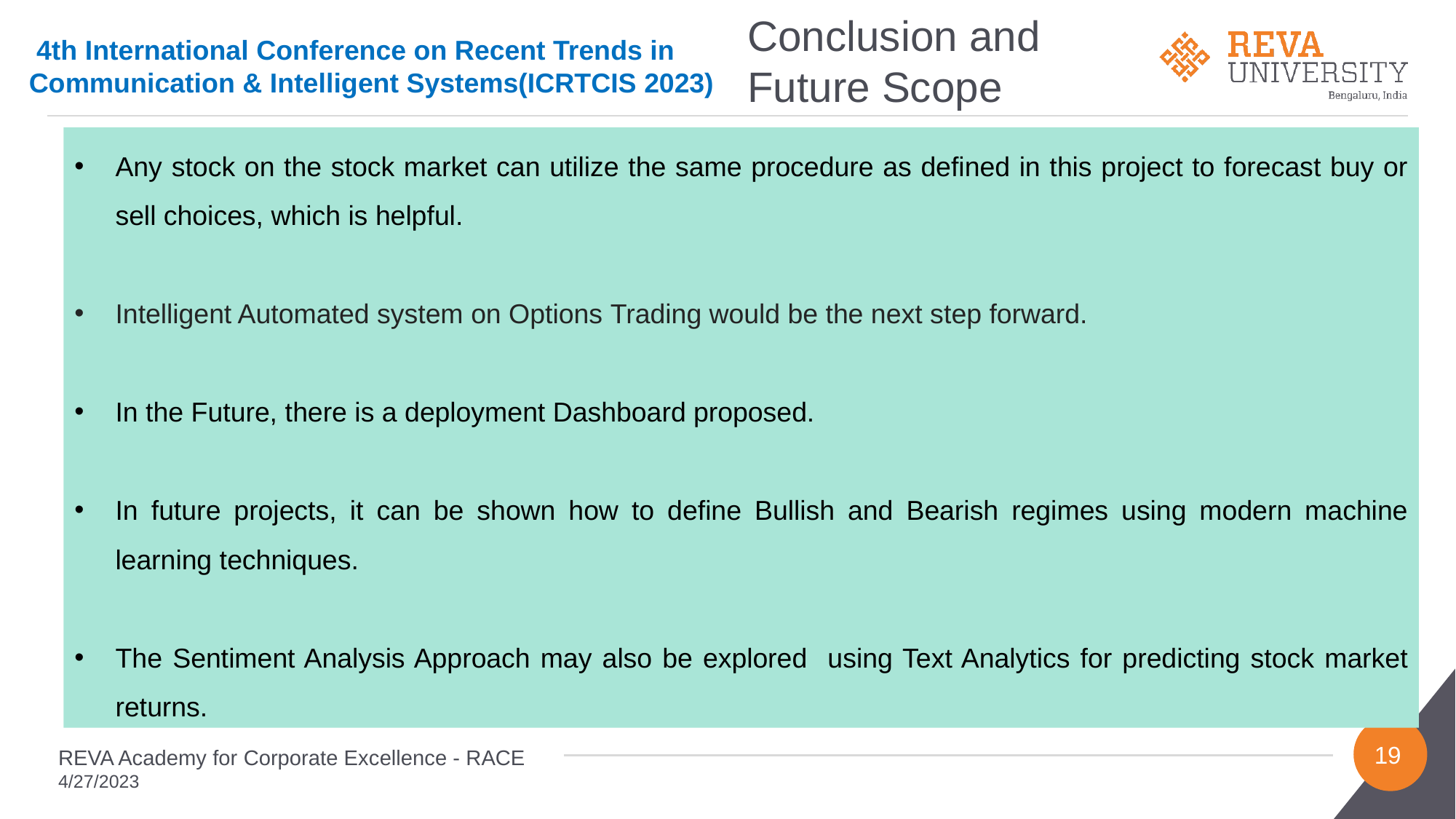

# Conclusion and Future Scope
 4th International Conference on Recent Trends in Communication & Intelligent Systems(ICRTCIS 2023)
Any stock on the stock market can utilize the same procedure as defined in this project to forecast buy or sell choices, which is helpful.

Intelligent Automated system on Options Trading would be the next step forward.

In the Future, there is a deployment Dashboard proposed.

In future projects, it can be shown how to define Bullish and Bearish regimes using modern machine learning techniques.

The Sentiment Analysis Approach may also be explored  using Text Analytics for predicting stock market returns.
19
REVA Academy for Corporate Excellence - RACE
4/27/2023